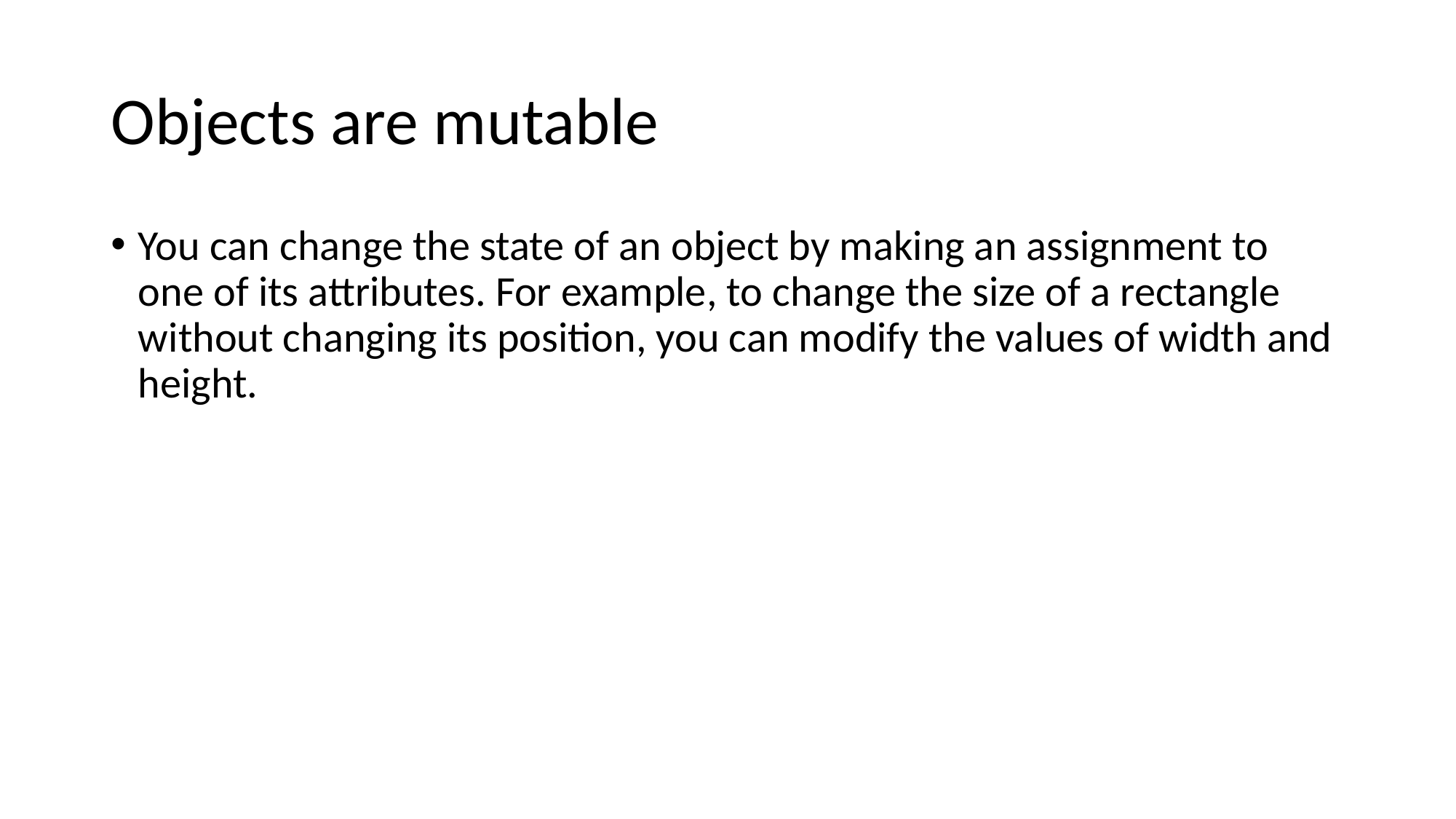

# Objects are mutable
You can change the state of an object by making an assignment to one of its attributes. For example, to change the size of a rectangle without changing its position, you can modify the values of width and height.